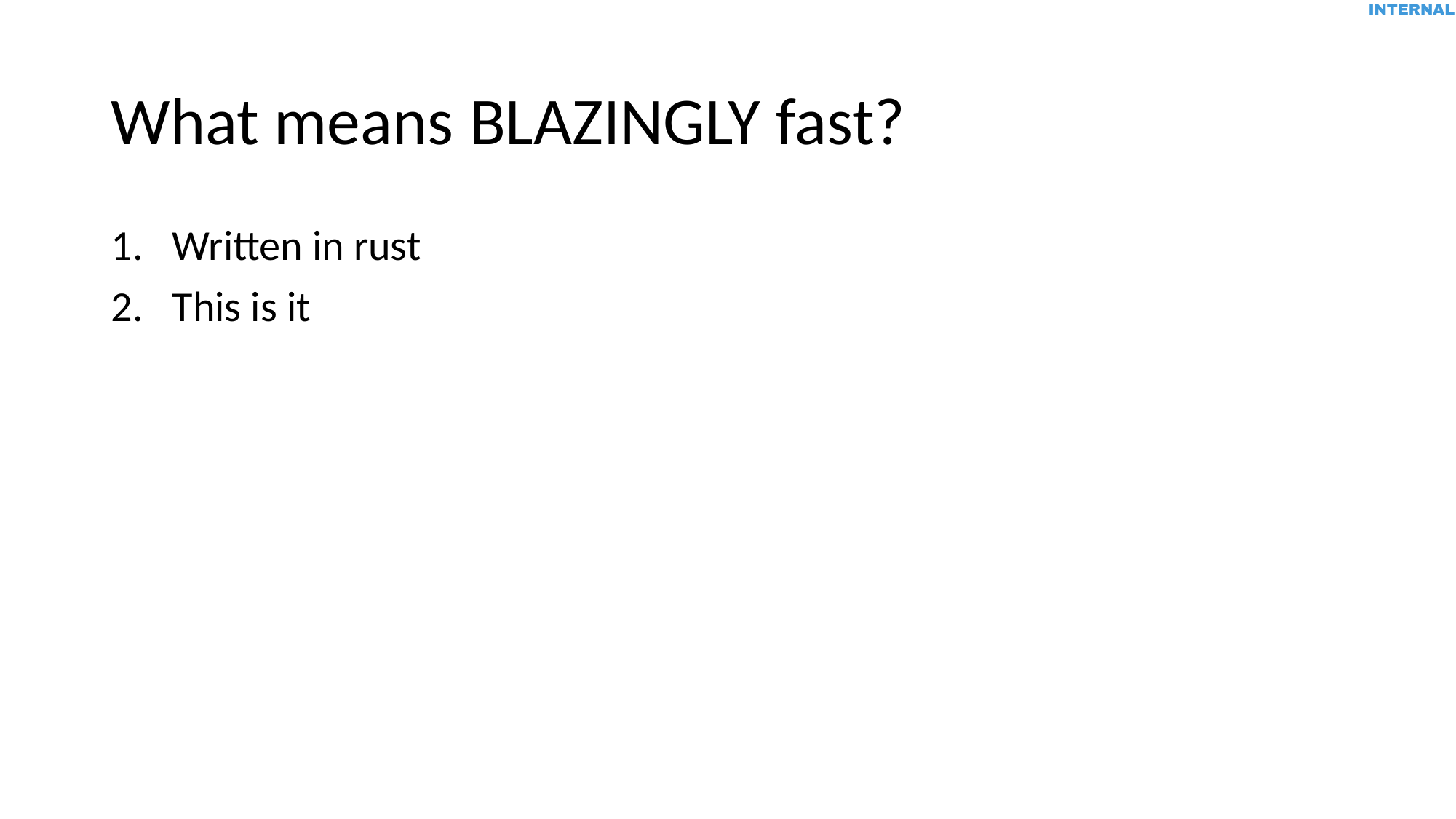

# What means BLAZINGLY fast?
Written in rust
This is it